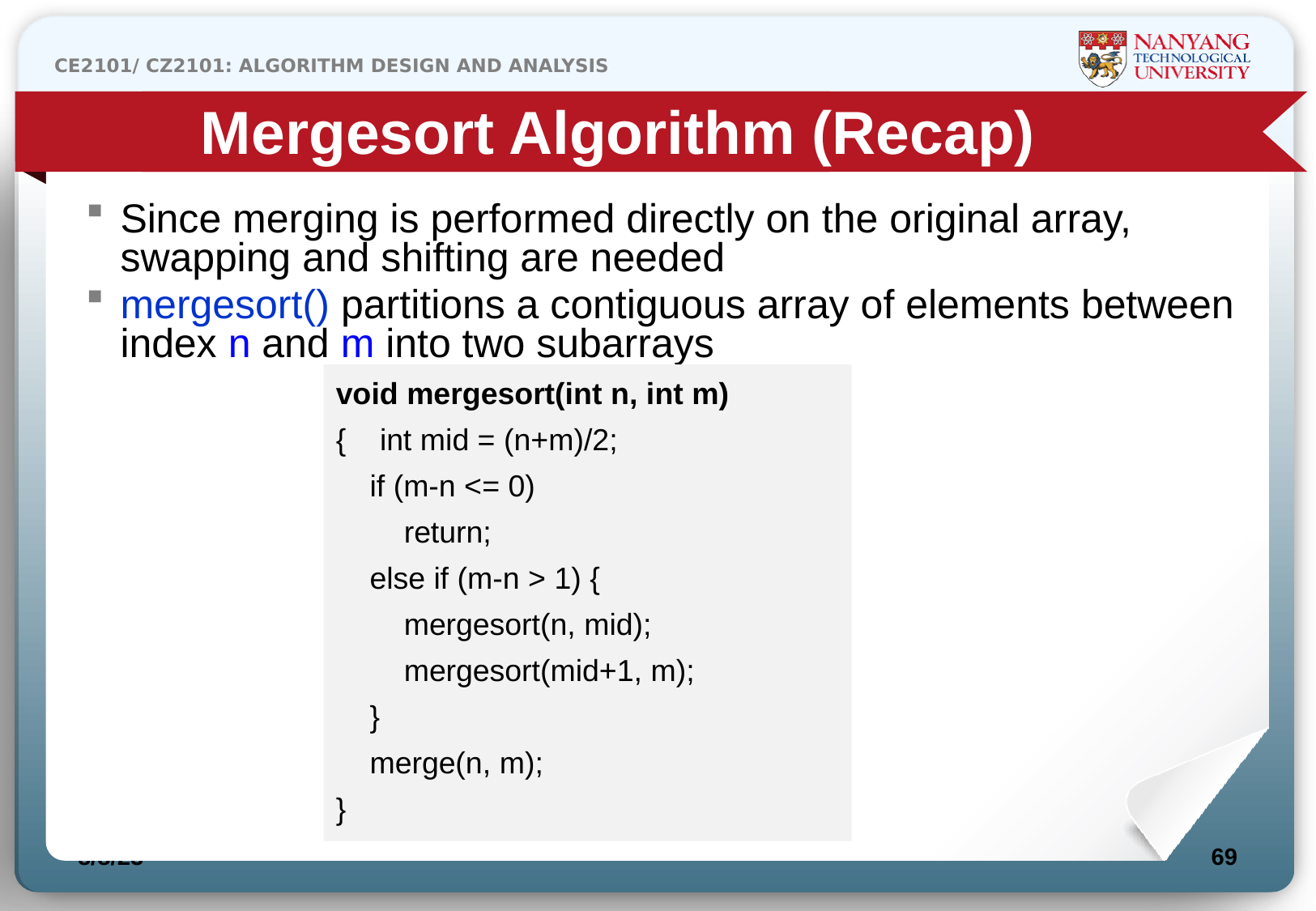

Mergesort Algorithm (Recap)
Since merging is performed directly on the original array, swapping and shifting are needed
mergesort() partitions a contiguous array of elements between index n and m into two subarrays
void mergesort(int n, int m)
{    int mid = (n+m)/2;
    if (m-n <= 0)
        return;
    else if (m-n > 1) {
        mergesort(n, mid);
        mergesort(mid+1, m);
    }
    merge(n, m);
}